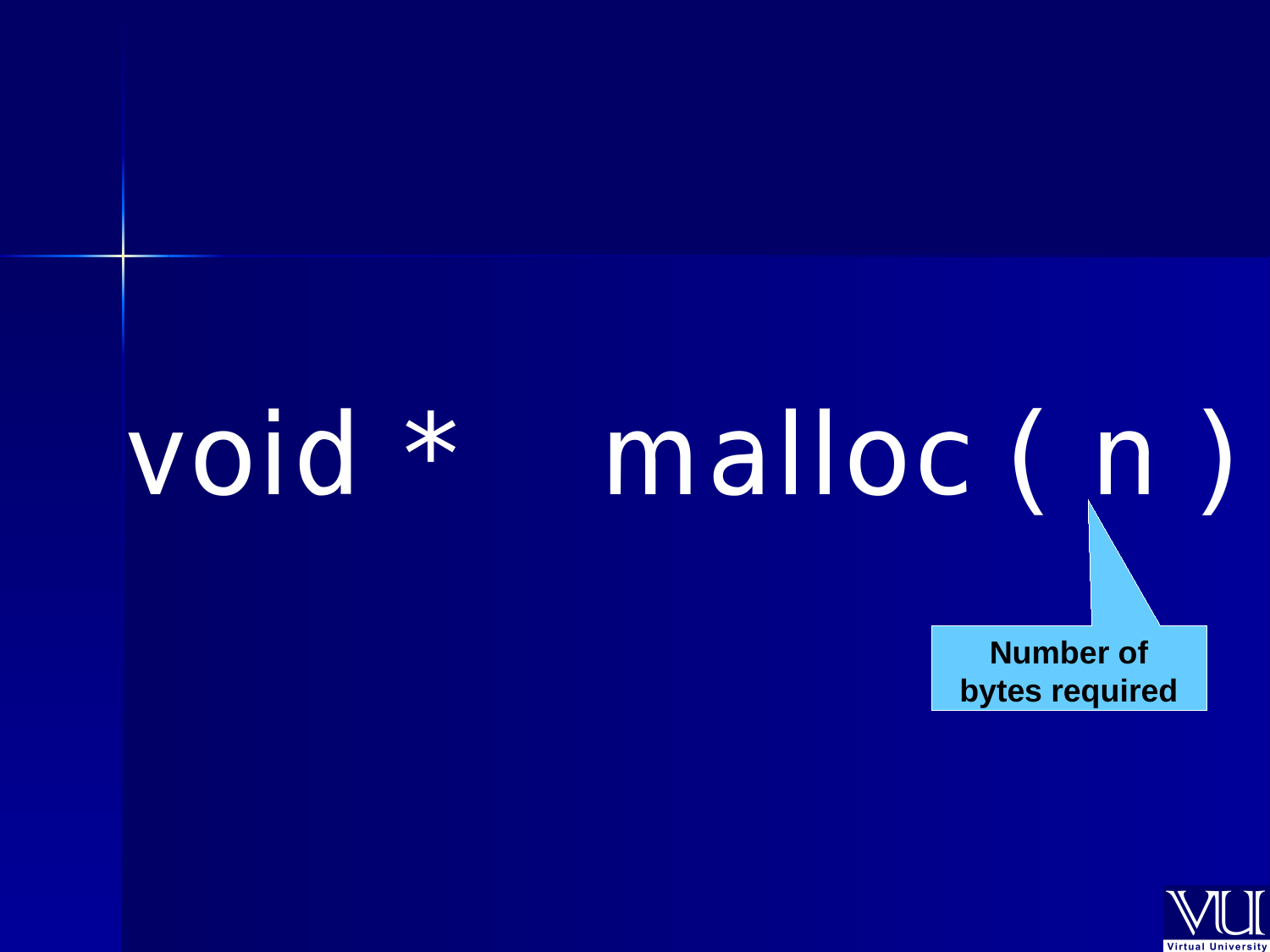

void * 	malloc ( n ) ;
Number of bytes required